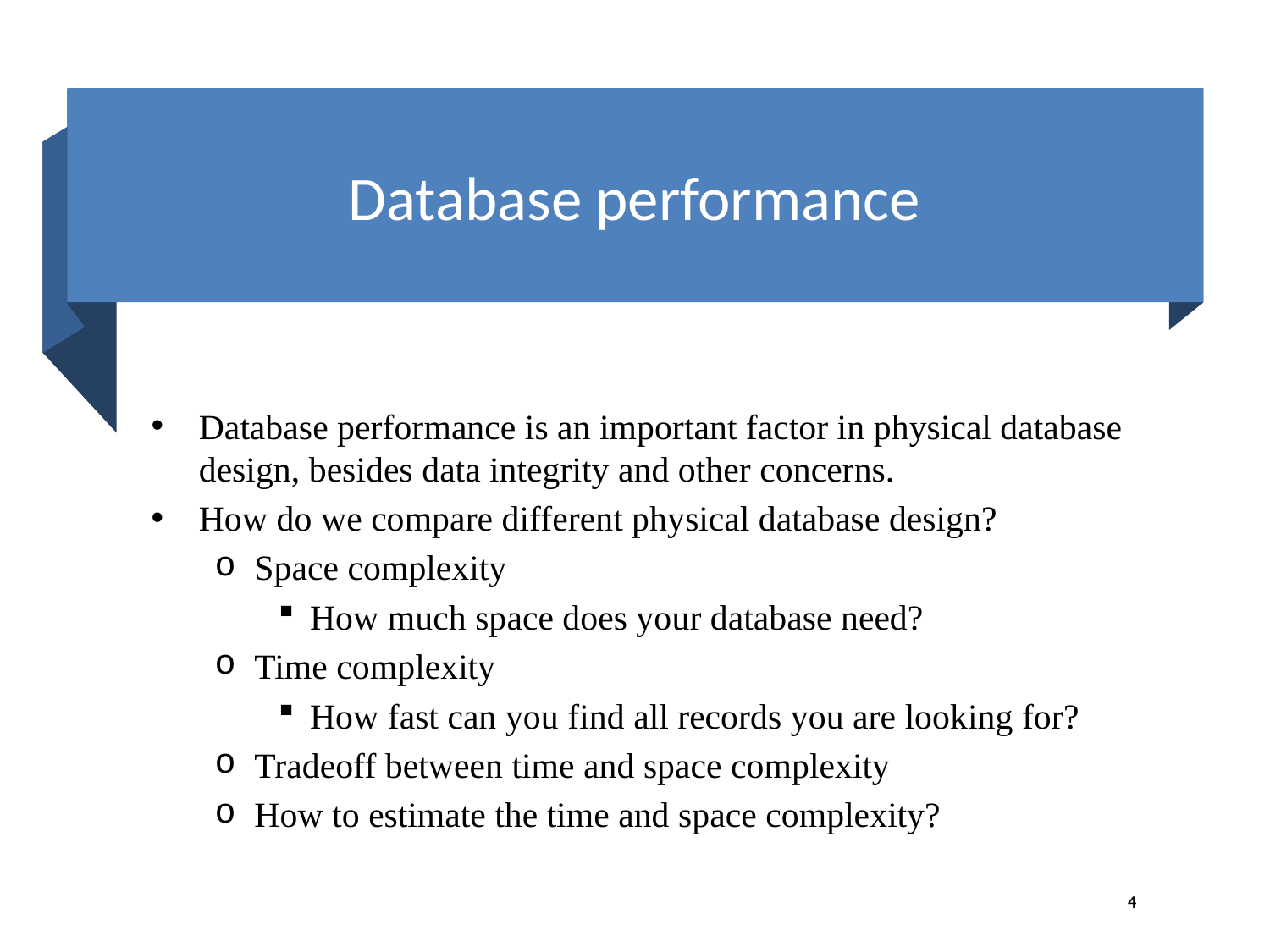

# Database performance

Database performance is an important factor in physical database design, besides data integrity and other concerns.
How do we compare different physical database design?
Space complexity
How much space does your database need?
Time complexity
How fast can you find all records you are looking for?
Tradeoff between time and space complexity
How to estimate the time and space complexity?
4